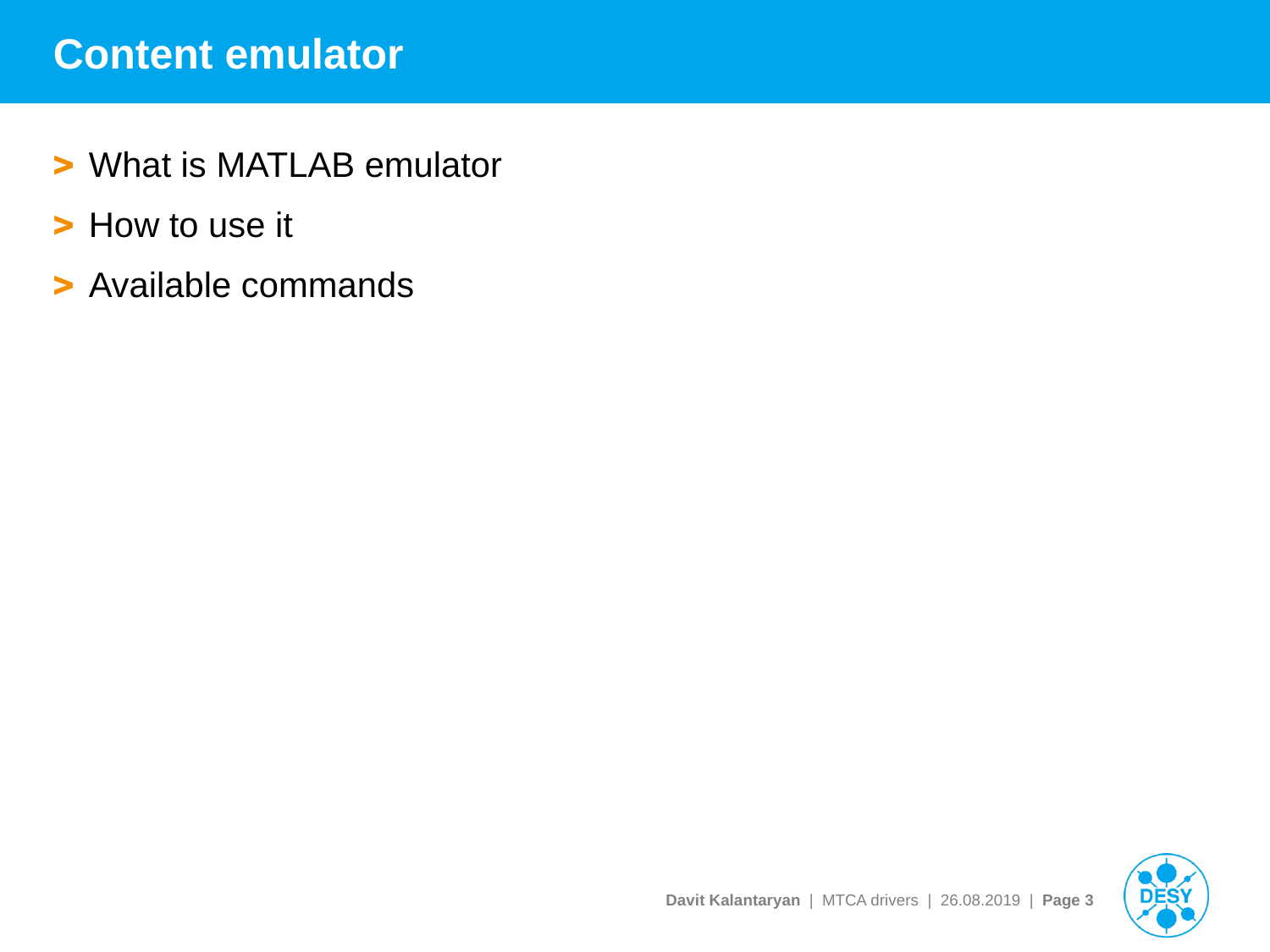

# Content emulator
What is MATLAB emulator
How to use it
Available commands